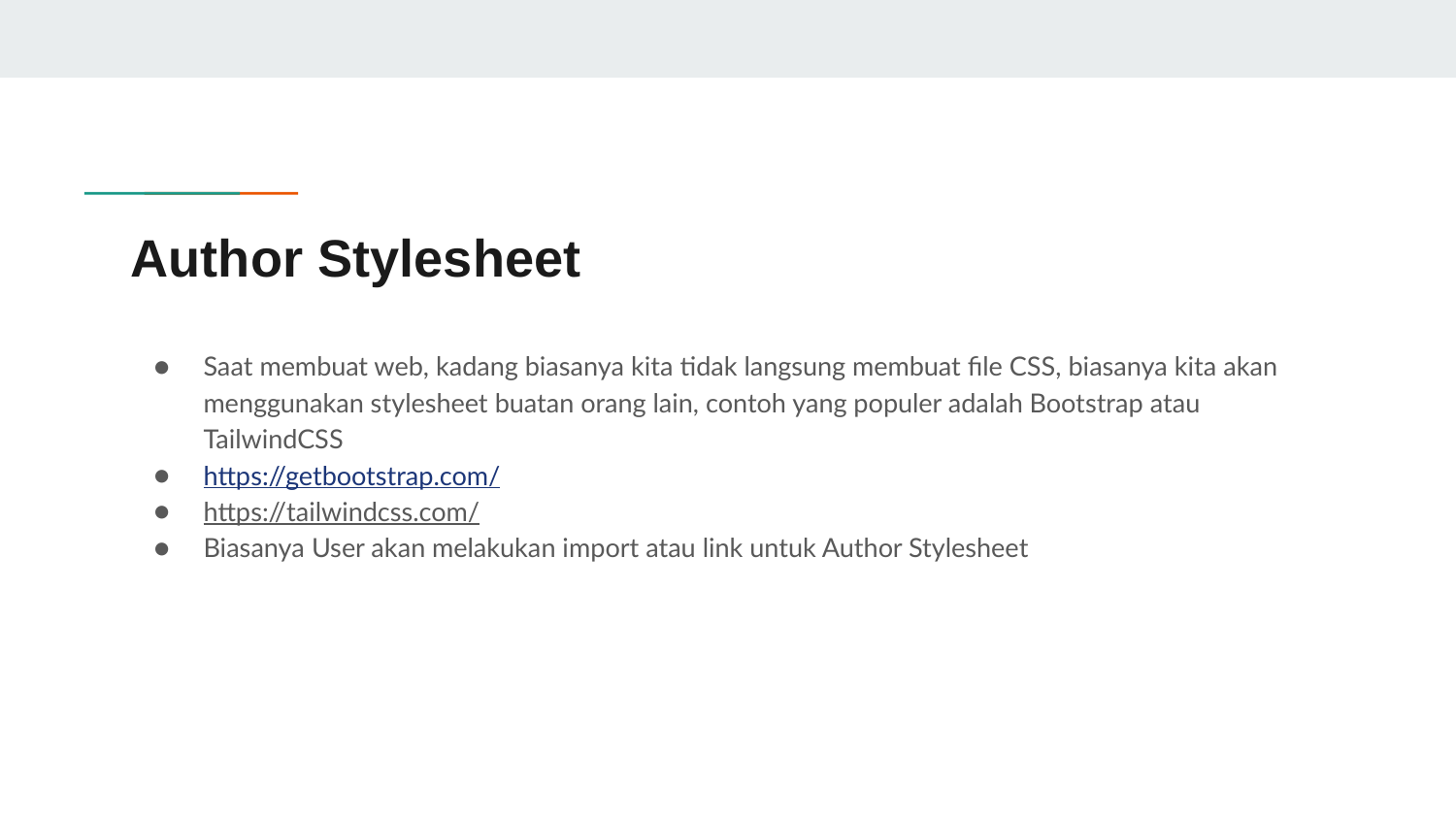

# Author Stylesheet
Saat membuat web, kadang biasanya kita tidak langsung membuat file CSS, biasanya kita akan menggunakan stylesheet buatan orang lain, contoh yang populer adalah Bootstrap atau TailwindCSS
https://getbootstrap.com/
https://tailwindcss.com/
Biasanya User akan melakukan import atau link untuk Author Stylesheet